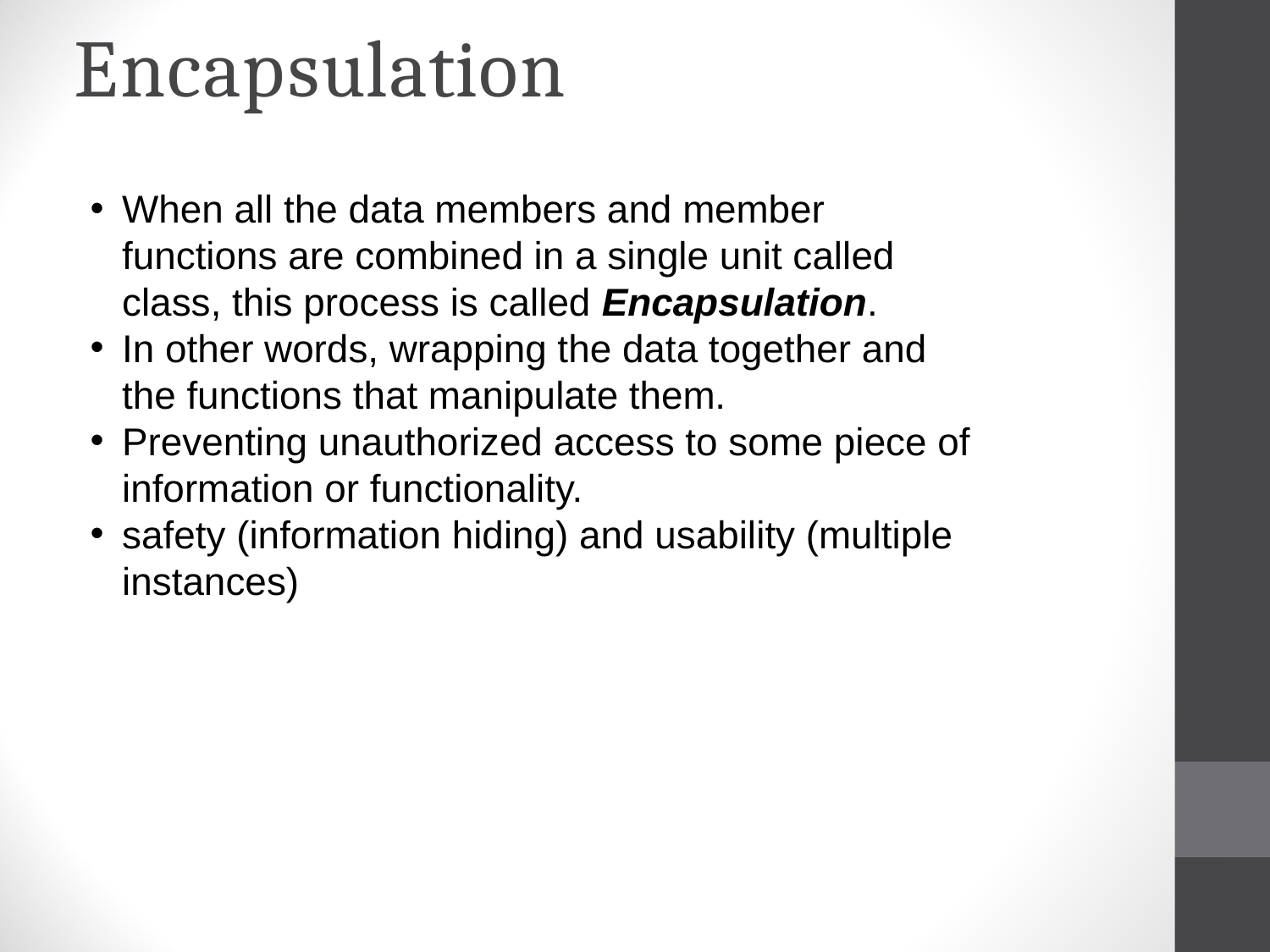

# Encapsulation
When all the data members and member functions are combined in a single unit called class, this process is called Encapsulation.
In other words, wrapping the data together and the functions that manipulate them.
Preventing unauthorized access to some piece of information or functionality.
safety (information hiding) and usability (multiple instances)